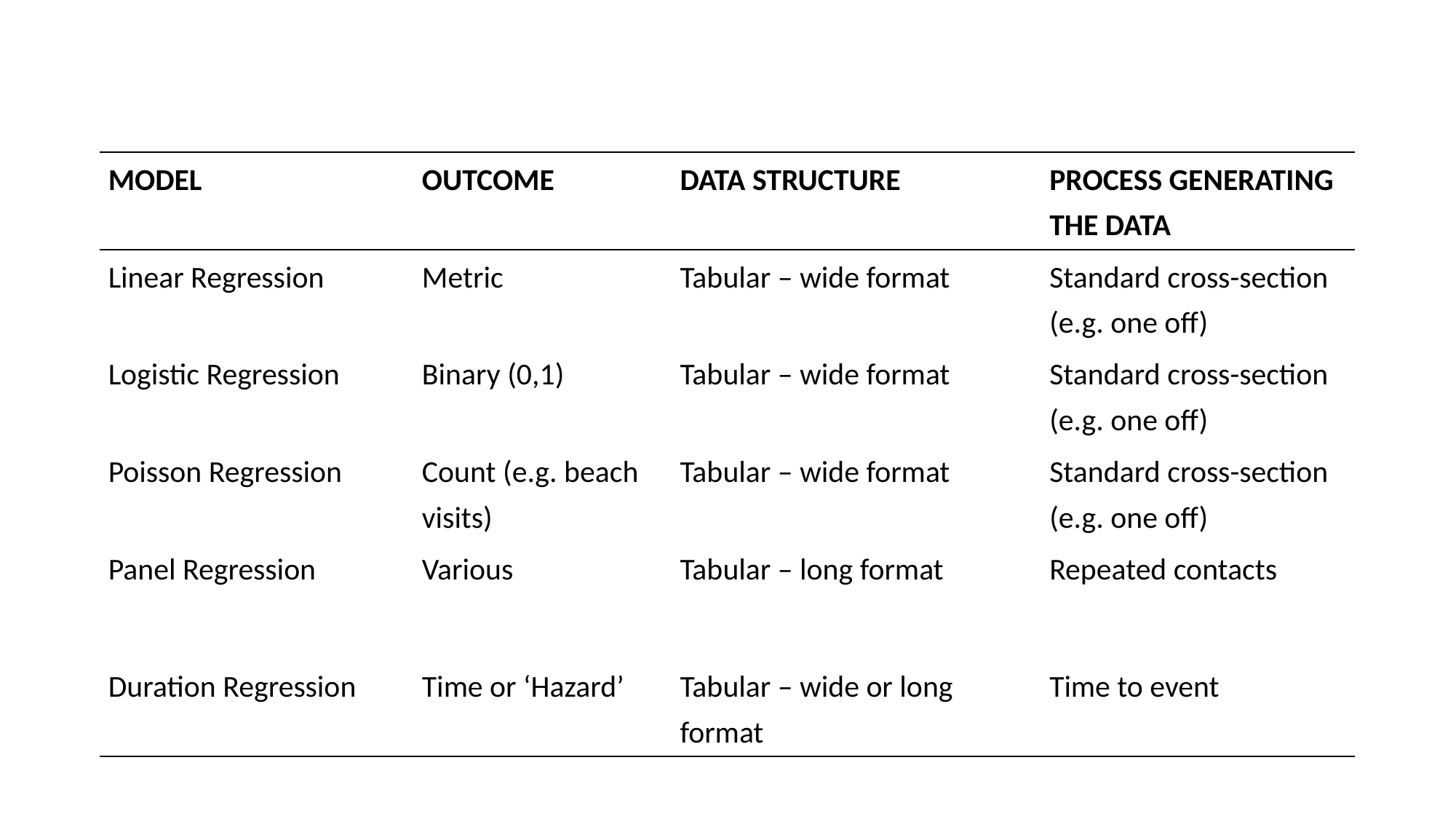

#
| MODEL | OUTCOME | DATA STRUCTURE | PROCESS GENERATING THE DATA |
| --- | --- | --- | --- |
| Linear Regression | Metric | Tabular – wide format | Standard cross-section (e.g. one off) |
| Logistic Regression | Binary (0,1) | Tabular – wide format | Standard cross-section (e.g. one off) |
| Poisson Regression | Count (e.g. beach visits) | Tabular – wide format | Standard cross-section (e.g. one off) |
| Panel Regression | Various | Tabular – long format | Repeated contacts |
| Duration Regression | Time or ‘Hazard’ | Tabular – wide or long format | Time to event |